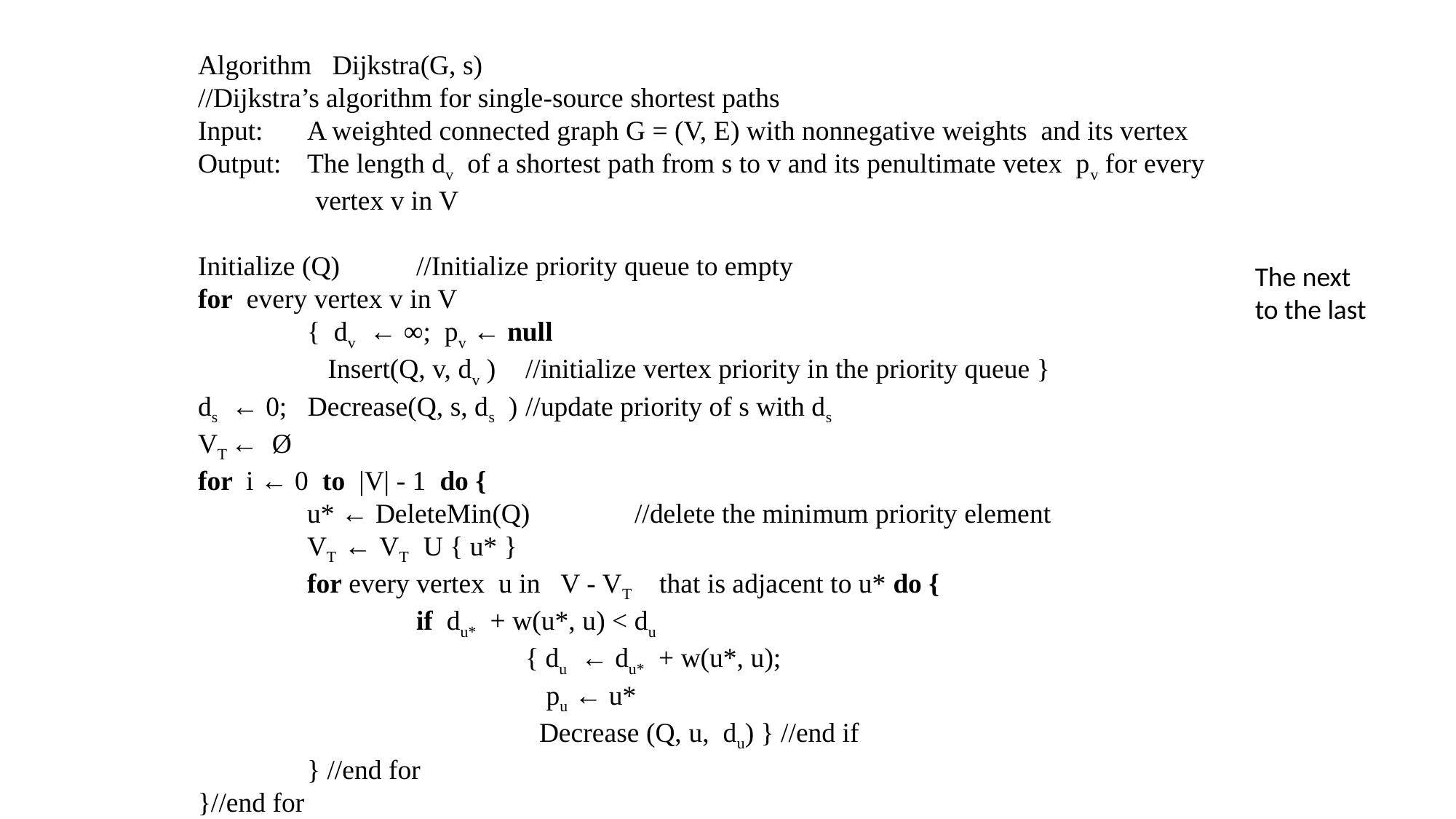

Algorithm   Dijkstra(G, s)
//Dijkstra’s algorithm for single-source shortest paths
Input: 	A weighted connected graph G = (V, E) with nonnegative weights  and its vertex Output:	The length dv  of a shortest path from s to v and its penultimate vetex  pv for every
                 vertex v in V

Initialize (Q) 	//Initialize priority queue to empty
for  every vertex v in V
	{  dv  ← ∞;  pv ← null
	   Insert(Q, v, dv )	//initialize vertex priority in the priority queue }
ds  ← 0;   Decrease(Q, s, ds  ) 	//update priority of s with ds
VT ←  Ø
for  i ← 0  to  |V| - 1  do {
	u* ← DeleteMin(Q) 	//delete the minimum priority element
	VT  ←  VT   U { u* }
	for every vertex  u in   V - VT    that is adjacent to u* do {
		if  du*  + w(u*, u) < du
			{ du  ← du*  + w(u*, u);
			   pu ← u*
			  Decrease (Q, u,  du) } //end if
	} //end for
}//end for
The next to the last